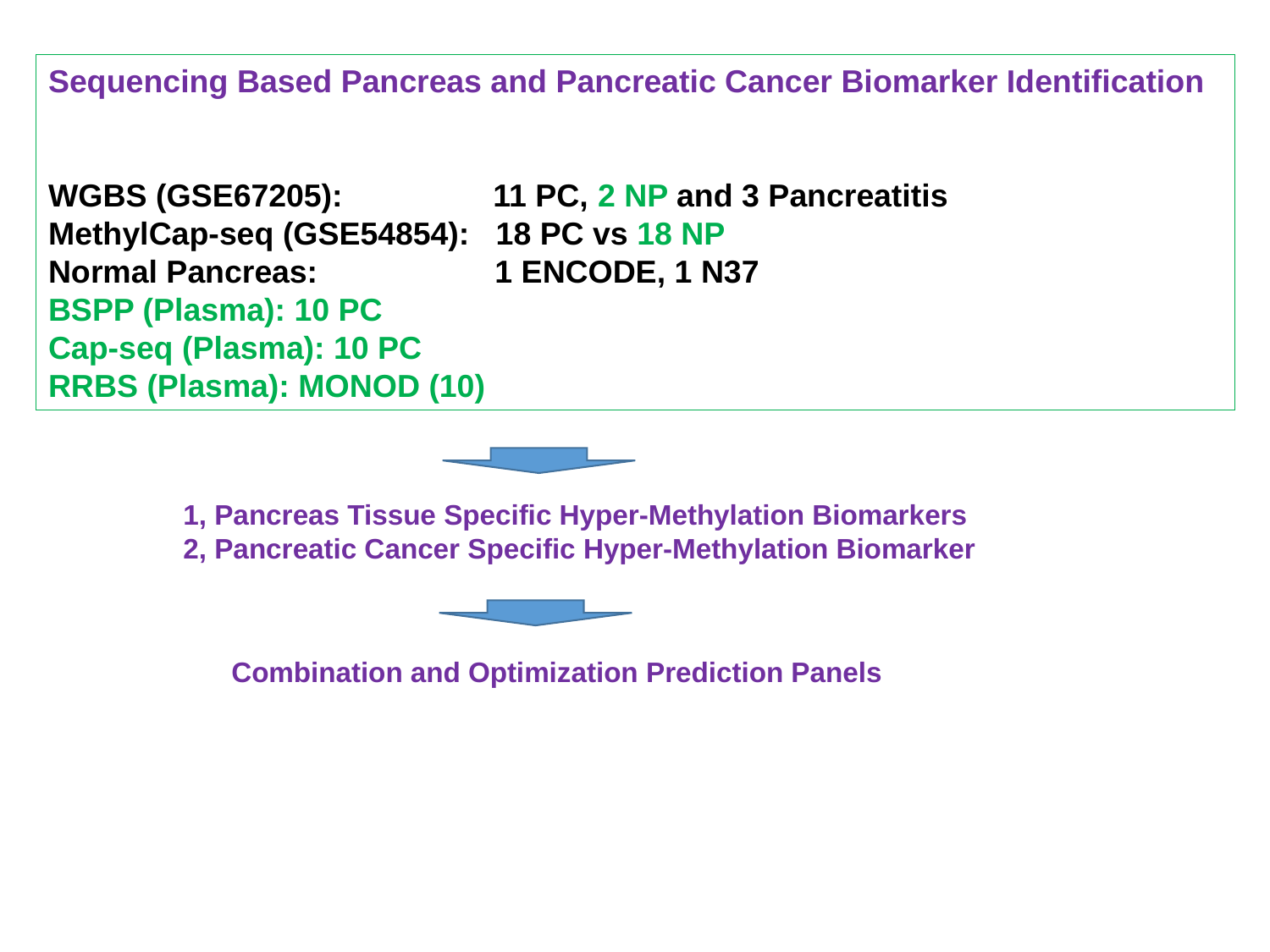

Sequencing Based Pancreas and Pancreatic Cancer Biomarker Identification

WGBS (GSE67205):                 11 PC, 2 NP and 3 Pancreatitis
MethylCap-seq (GSE54854):   18 PC vs 18 NP
Normal Pancreas:                    1 ENCODE, 1 N37
BSPP (Plasma): 10 PC
Cap-seq (Plasma): 10 PC
RRBS (Plasma): MONOD (10)

1, Pancreas Tissue Specific Hyper-Methylation Biomarkers
2, Pancreatic Cancer Specific Hyper-Methylation Biomarker

Combination and Optimization Prediction Panels